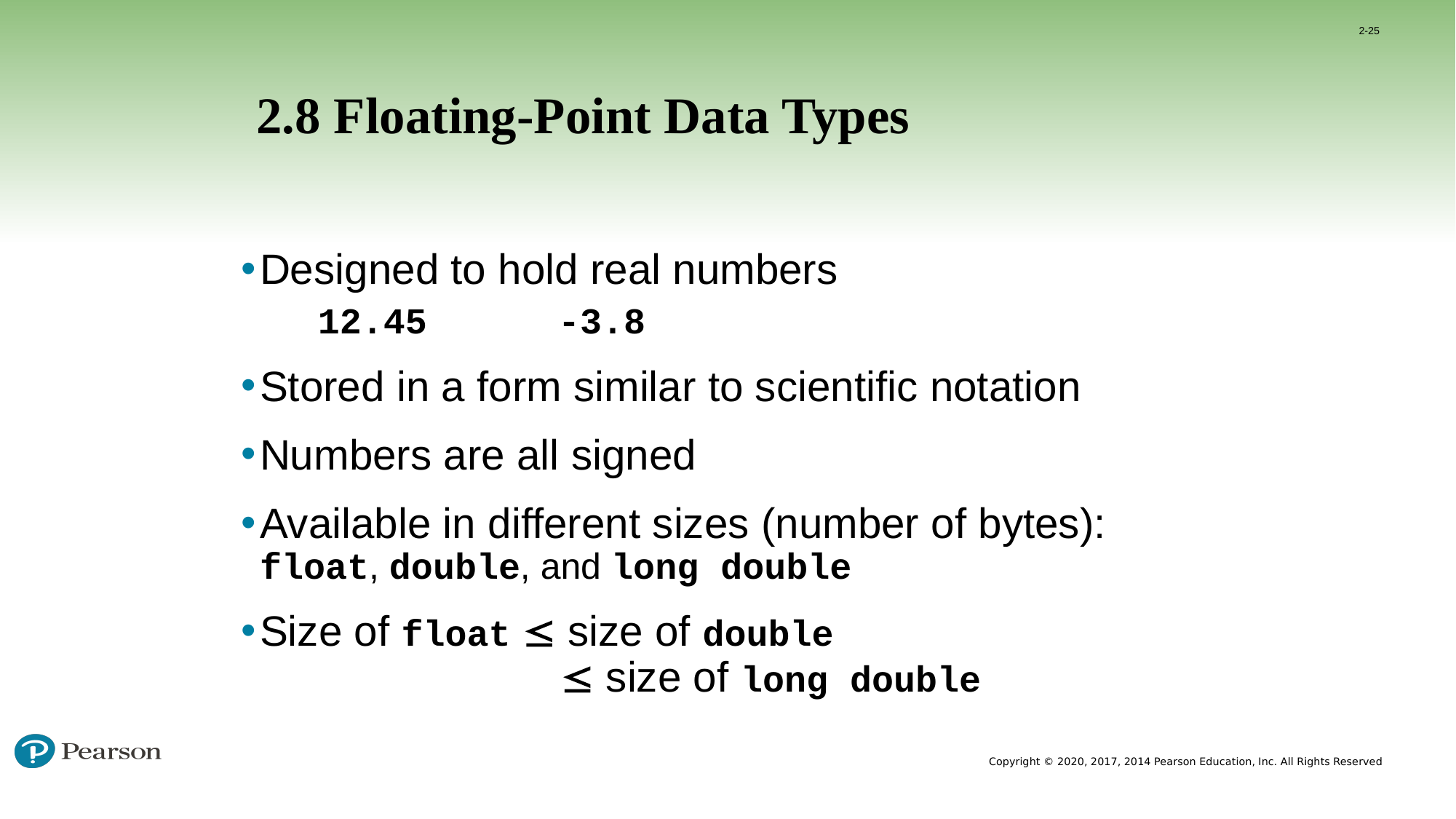

2-25
# 2.8 Floating-Point Data Types
Designed to hold real numbers
	12.45      -3.8
Stored in a form similar to scientific notation
Numbers are all signed
Available in different sizes (number of bytes): float, double, and long double
Size of float ≤ size of double
                           ≤ size of long double